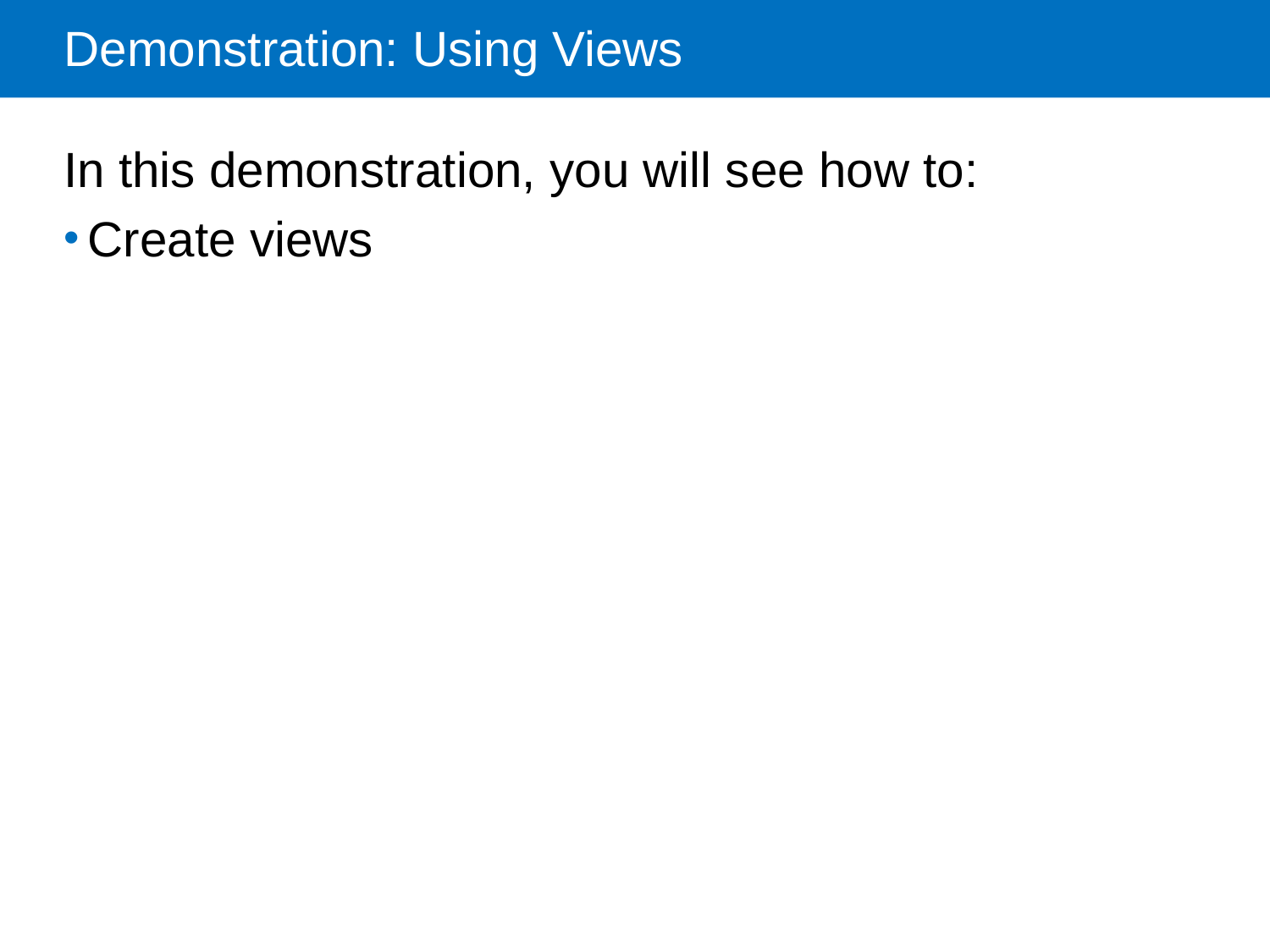

# Demonstration: Using Views
In this demonstration, you will see how to:
Create views